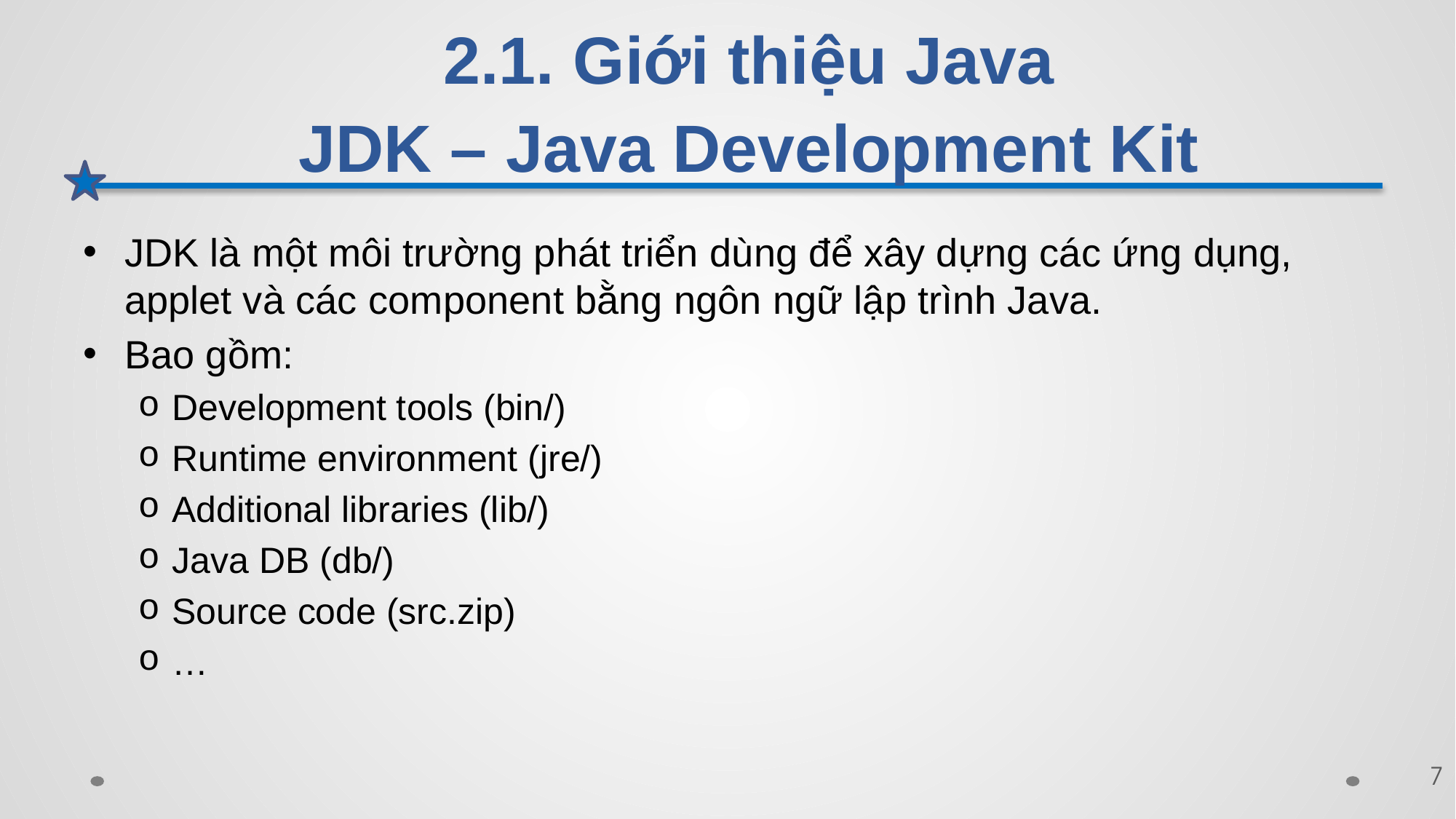

# 2.1. Giới thiệu Java JDK – Java Development Kit
JDK là một môi trường phát triển dùng để xây dựng các ứng dụng, applet và các component bằng ngôn ngữ lập trình Java.
Bao gồm:
Development tools (bin/)
Runtime environment (jre/)
Additional libraries (lib/)
Java DB (db/)
Source code (src.zip)
…
7